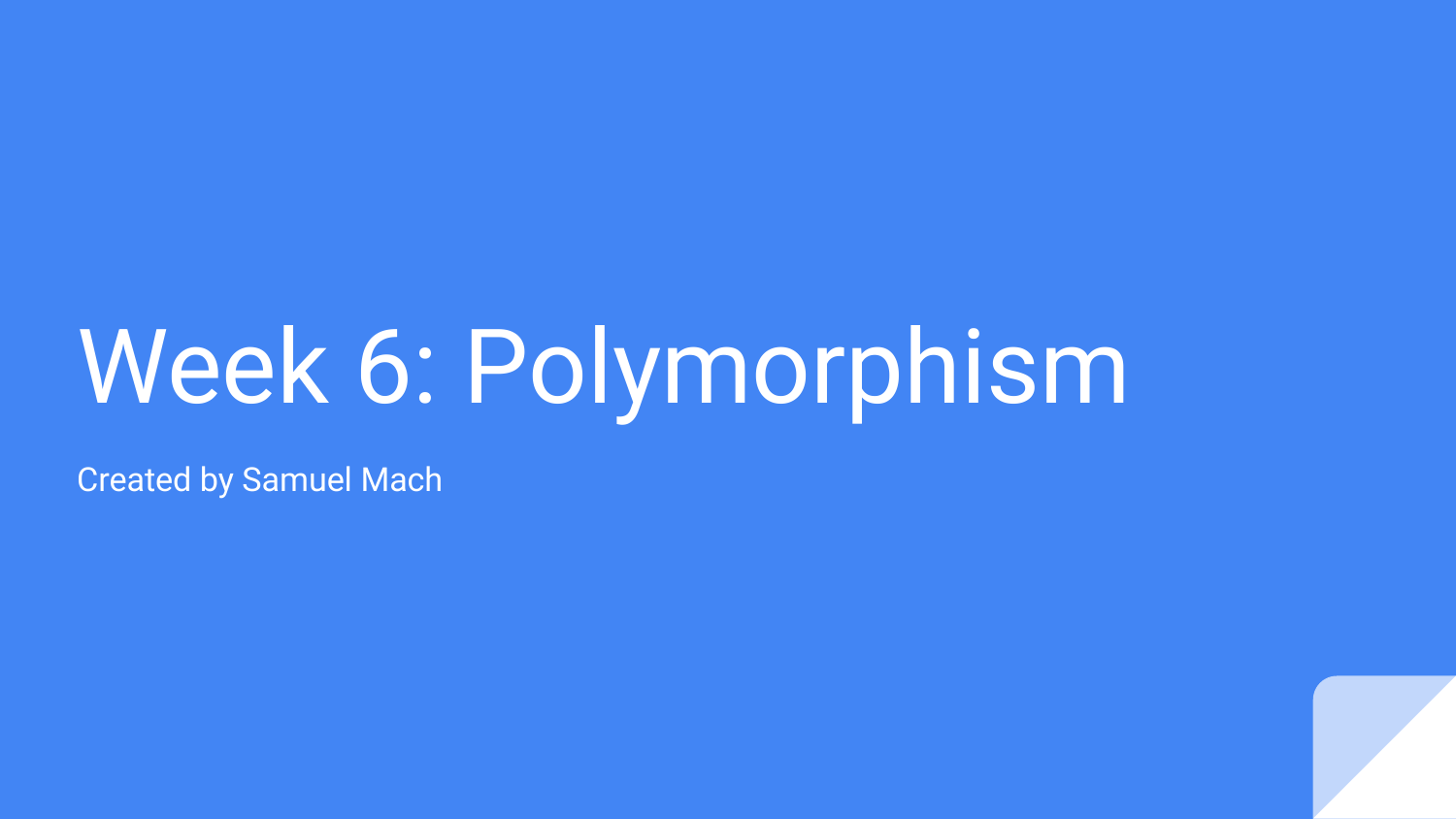

# Week 6: Polymorphism
Created by Samuel Mach